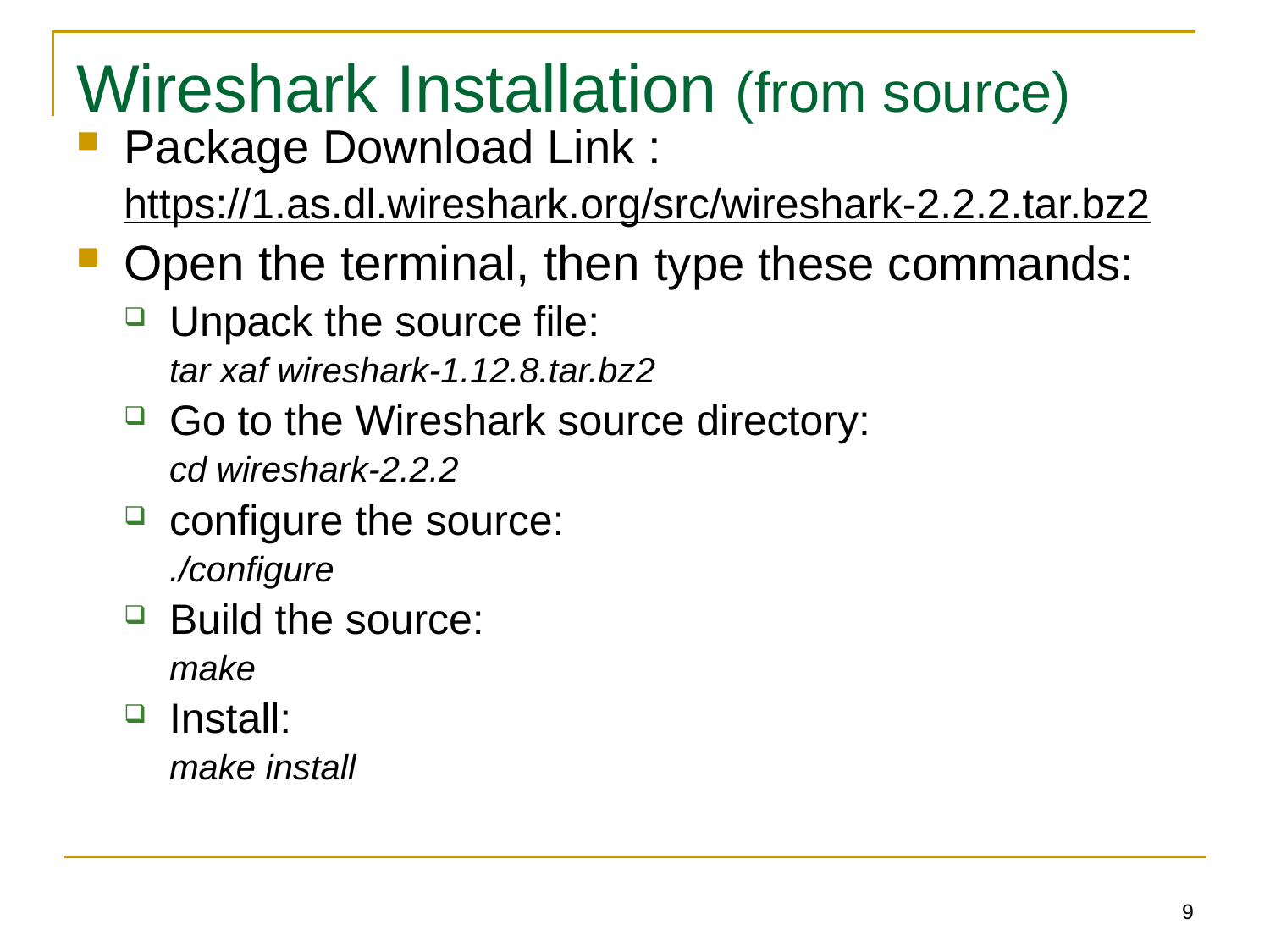

# Wireshark Installation (from source)
Package Download Link :
	https://1.as.dl.wireshark.org/src/wireshark-2.2.2.tar.bz2
Open the terminal, then type these commands:
Unpack the source file:
	tar xaf wireshark-1.12.8.tar.bz2
Go to the Wireshark source directory:
	cd wireshark-2.2.2
configure the source:
	./configure
Build the source:
	make
Install:
	make install
9